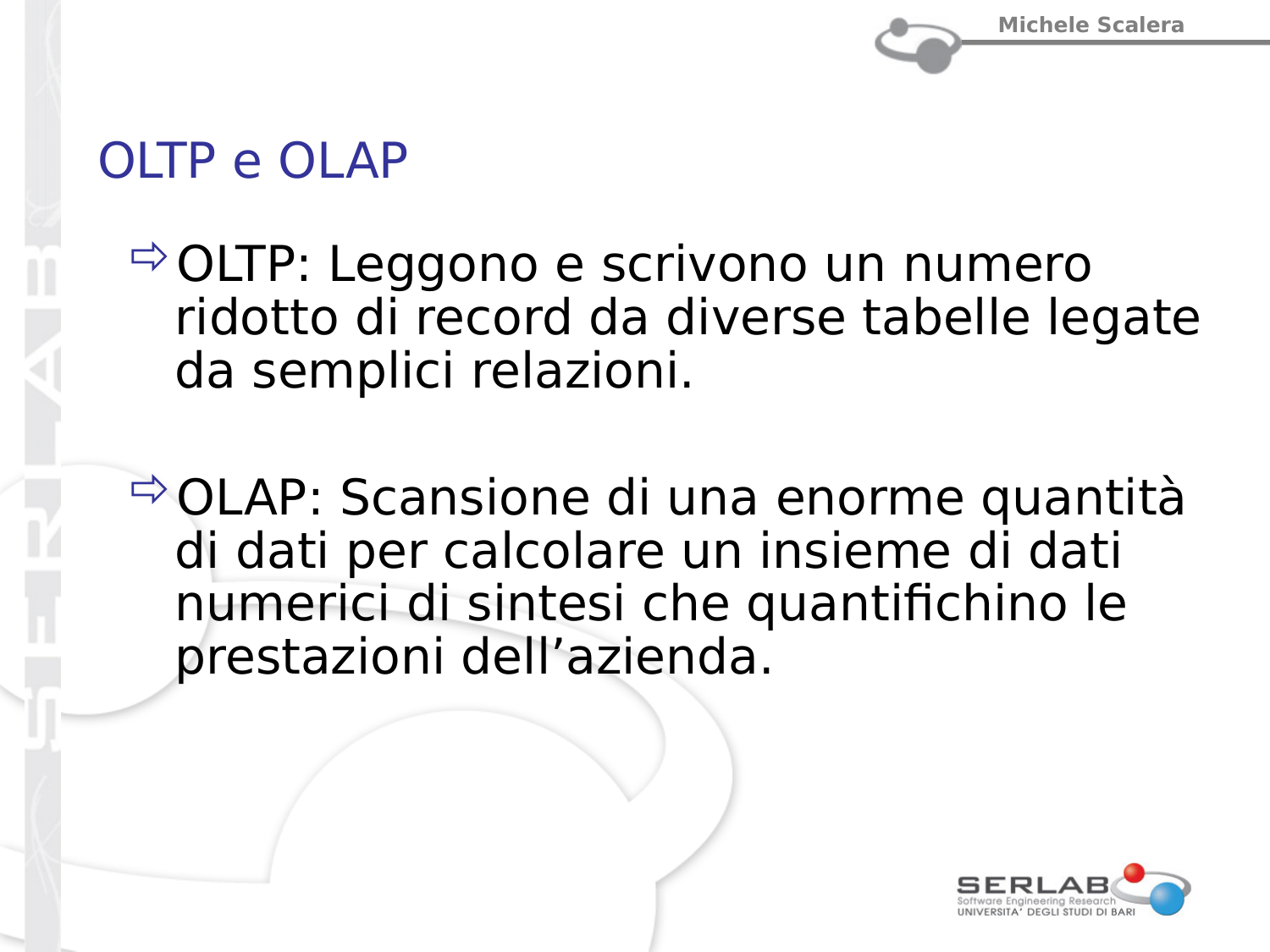

# OLTP e OLAP
OLTP: Leggono e scrivono un numero ridotto di record da diverse tabelle legate da semplici relazioni.

OLAP: Scansione di una enorme quantità di dati per calcolare un insieme di dati numerici di sintesi che quantifichino le prestazioni dell’azienda.
prof. Michele Scalera